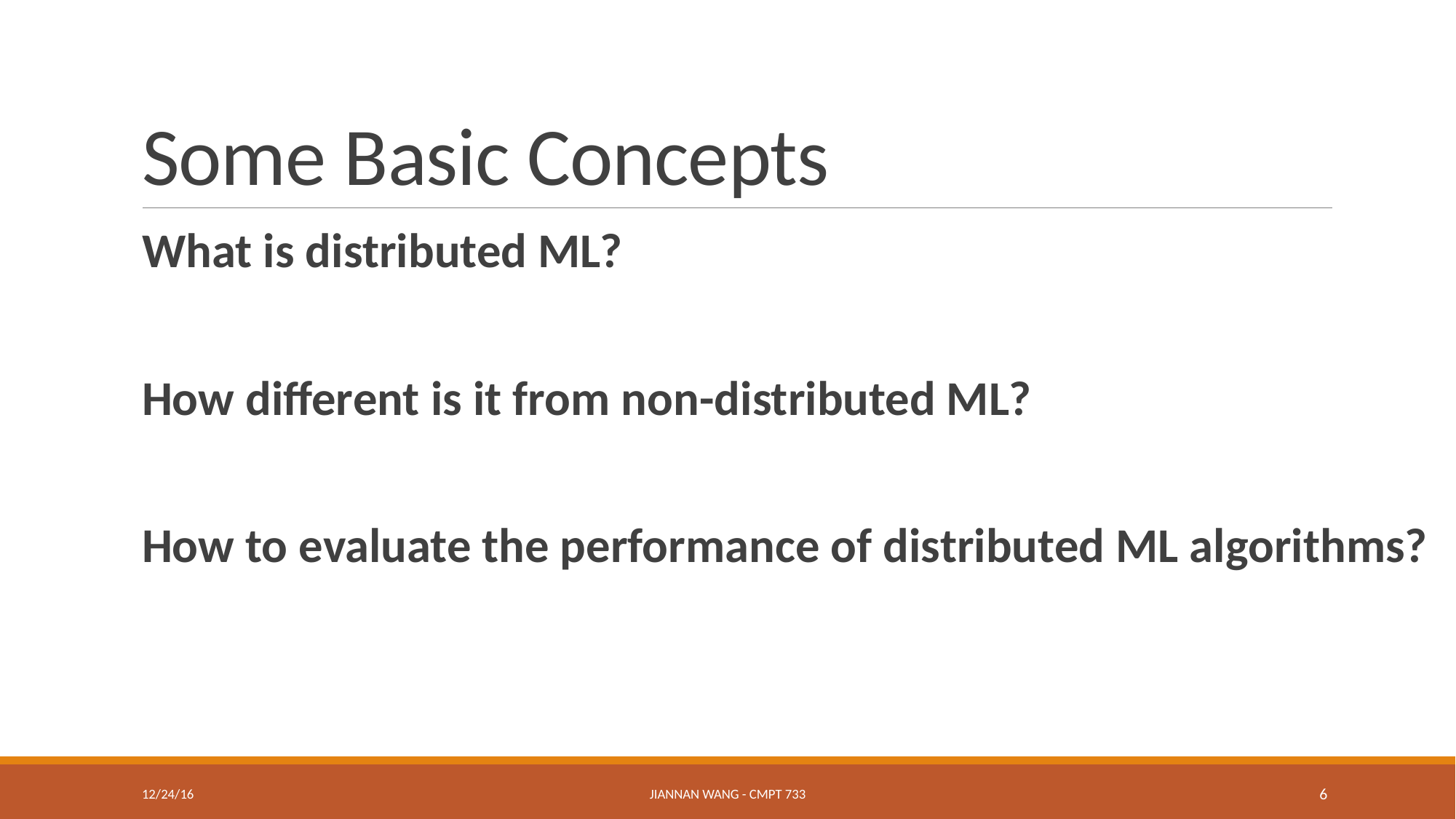

# Some Basic Concepts
What is distributed ML?

How different is it from non-distributed ML?

How to evaluate the performance of distributed ML algorithms?

12/24/16
Jiannan Wang - CMPT 733
6